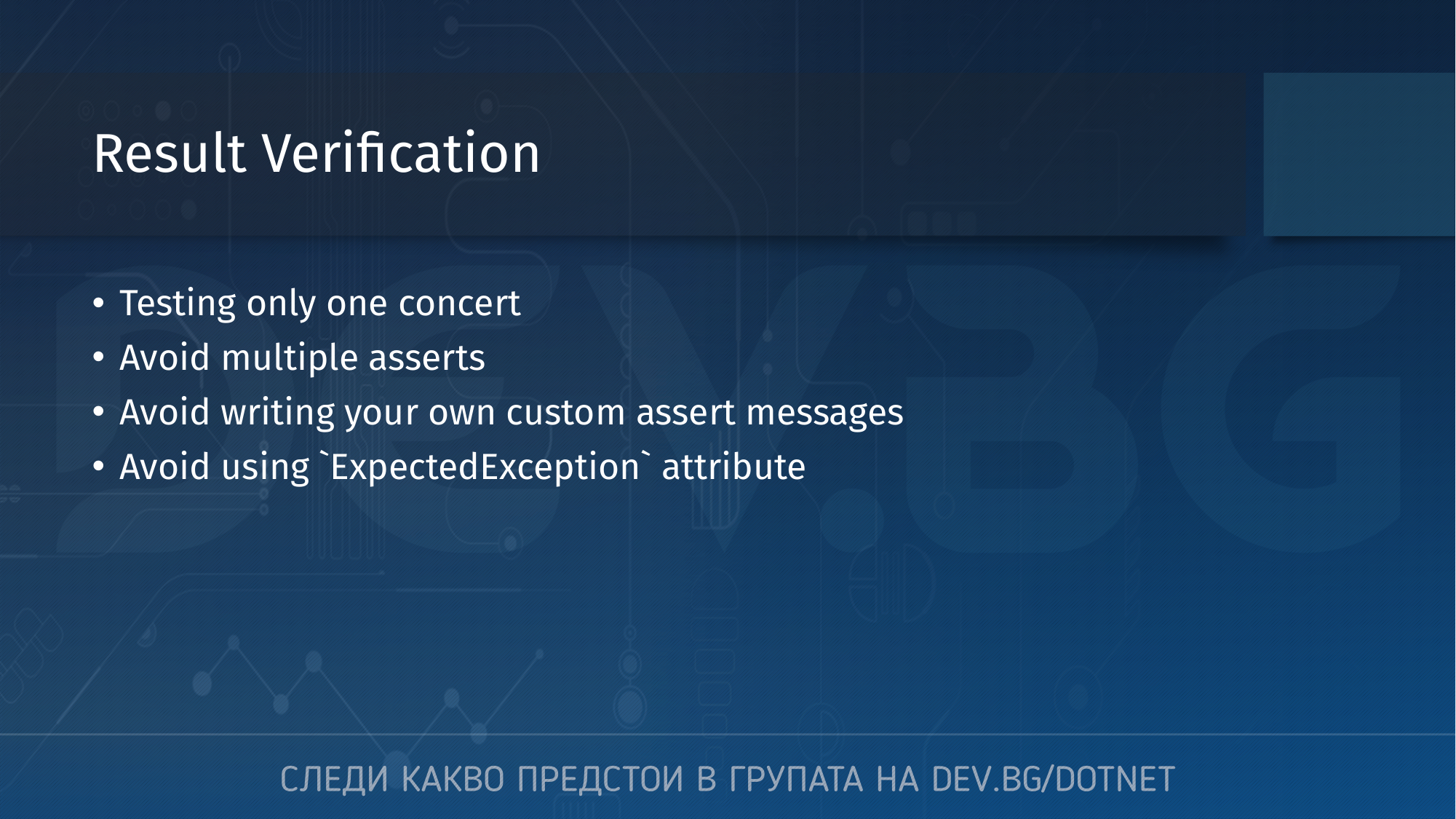

# Result Verification
Testing only one concert
Avoid multiple asserts
Avoid writing your own custom assert messages
Avoid using `ExpectedException` attribute